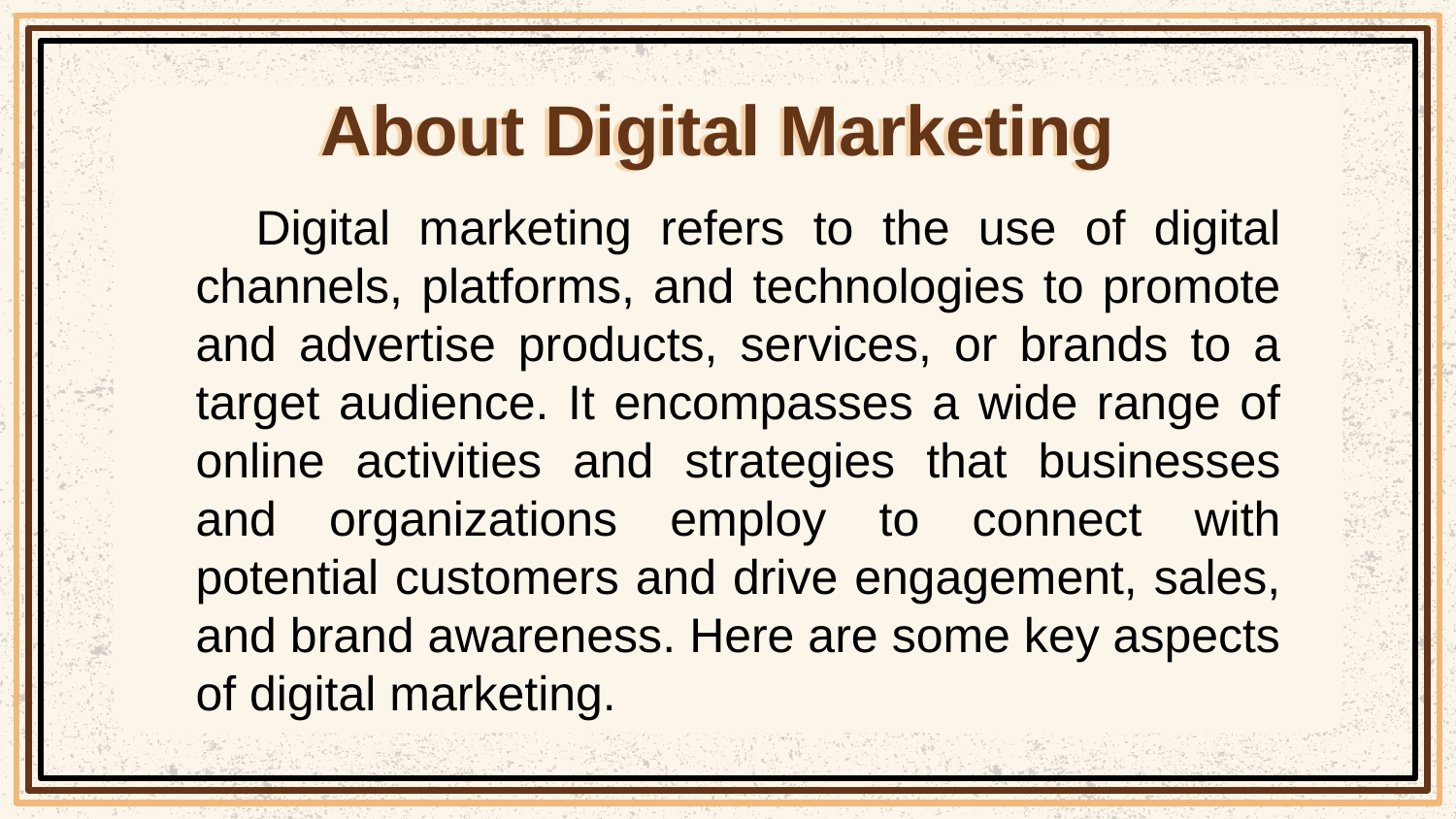

# About Digital Marketing
    Digital marketing refers to the use of digital channels, platforms, and technologies to promote and advertise products, services, or brands to a target audience. It encompasses a wide range of online activities and strategies that businesses and organizations employ to connect with potential customers and drive engagement, sales, and brand awareness. Here are some key aspects of digital marketing.